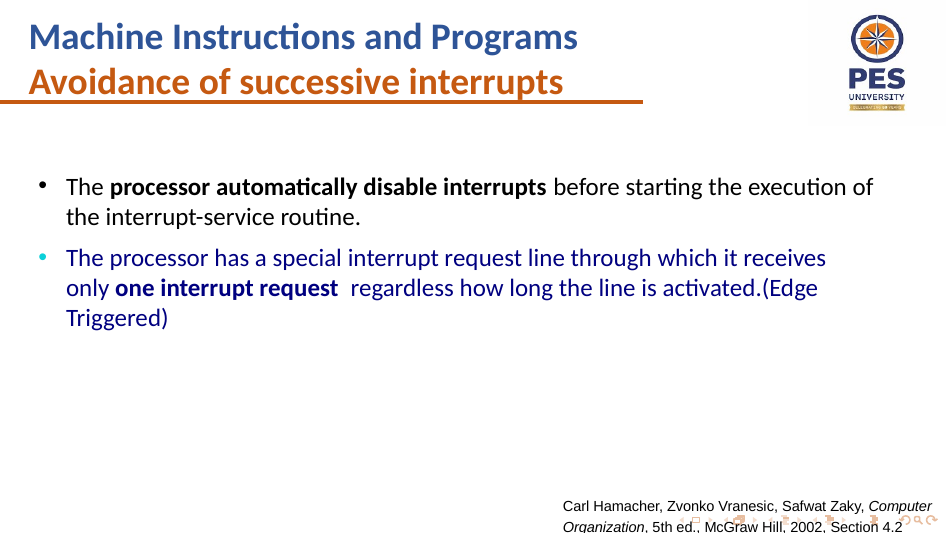

Machine Instructions and Programs
Avoidance of successive interrupts

The processor automatically disable interrupts before starting the execution of the interrupt-service routine.
The processor has a special interrupt request line through which it receives  only one interrupt request  regardless how long the line is activated.(Edge Triggered)
Carl Hamacher, Zvonko Vranesic, Safwat Zaky, Computer Organization, 5th ed., McGraw Hill, 2002, Section 4.2